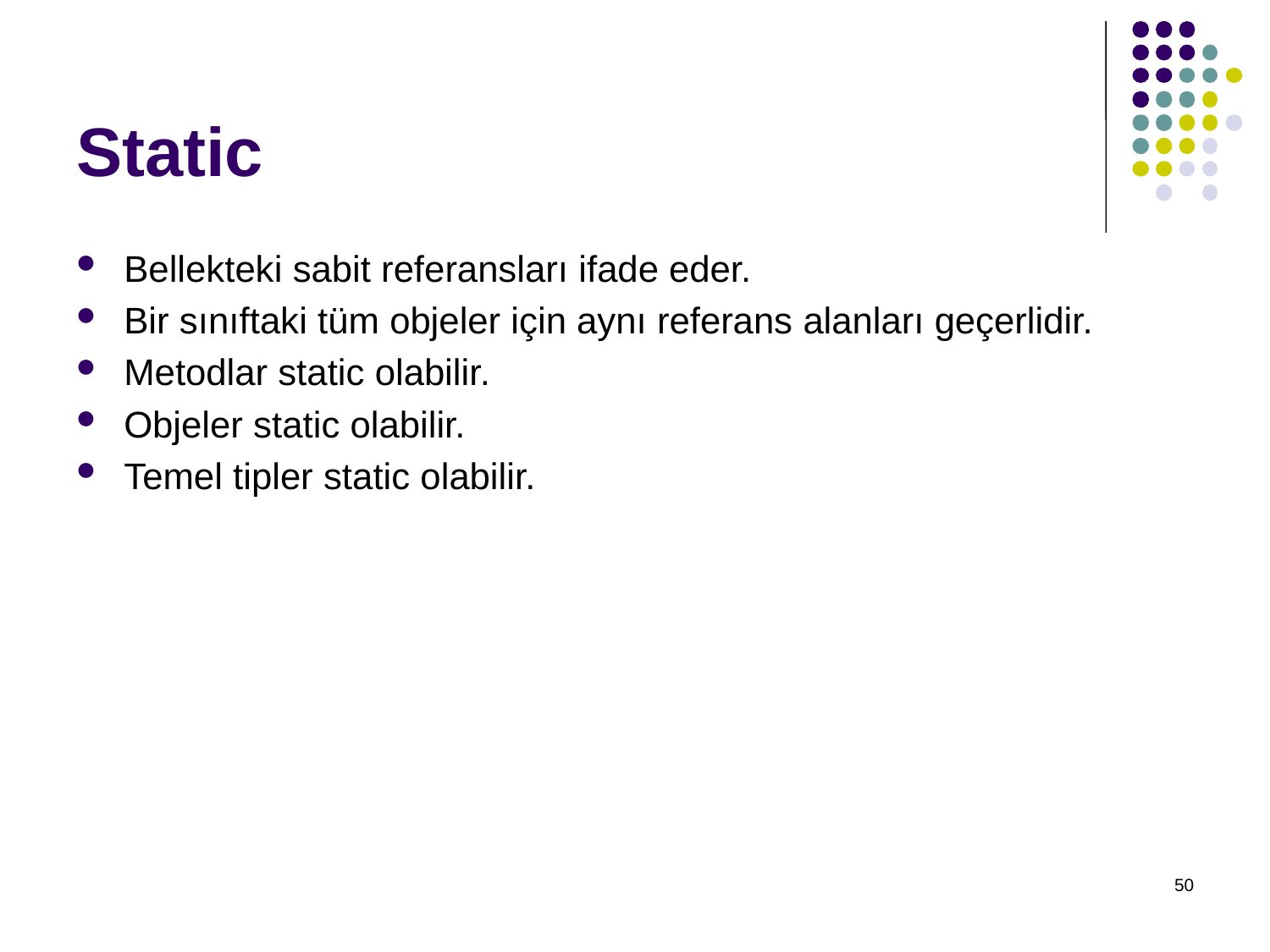

# Static
Bellekteki sabit referansları ifade eder.
Bir sınıftaki tüm objeler için aynı referans alanları geçerlidir.
Metodlar static olabilir.
Objeler static olabilir.
Temel tipler static olabilir.
50